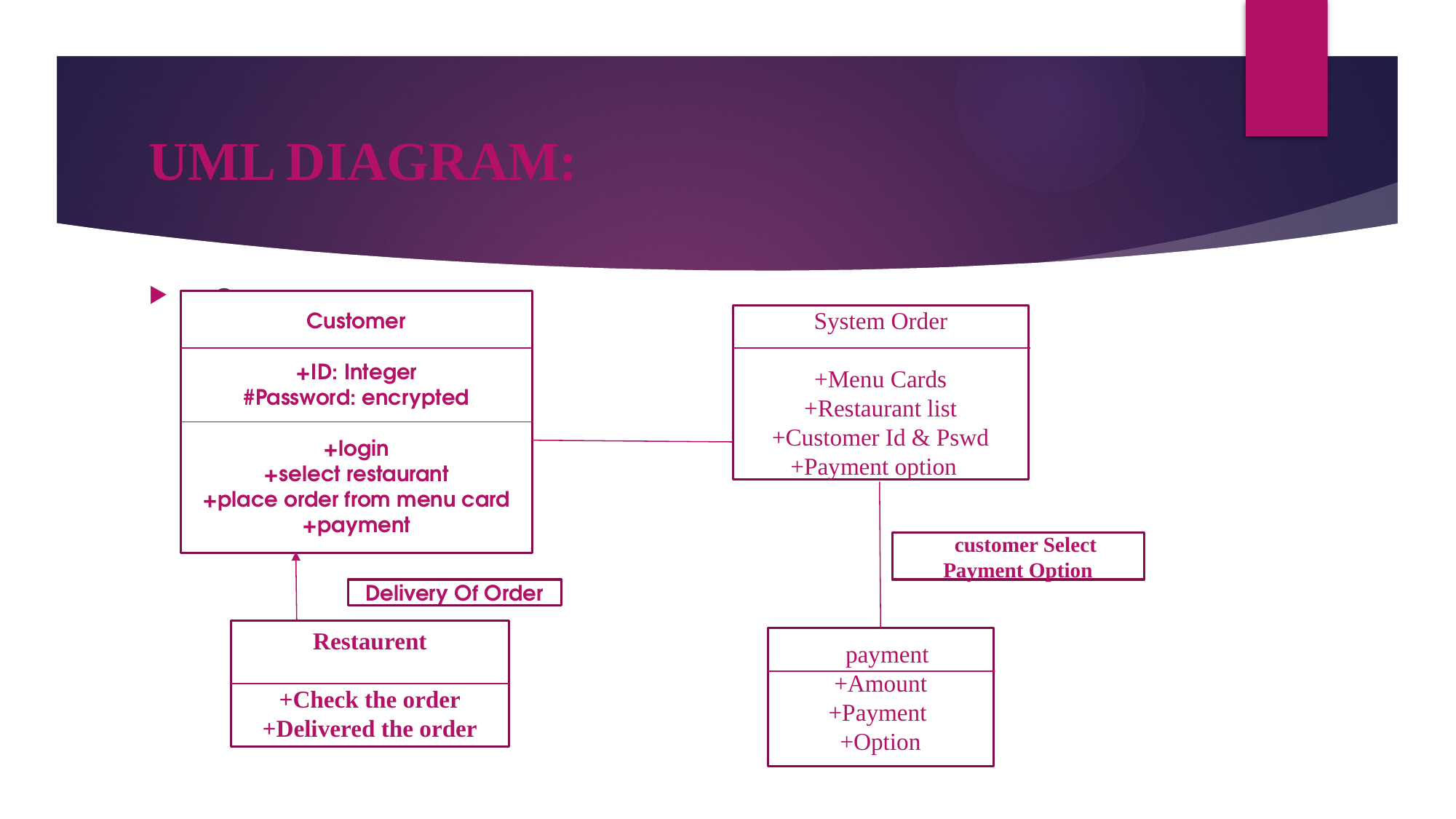

# UML DIAGRAM:
   C

Customer

+ID: Integer
#Password: encrypted

+login
+select restaurant
+place order from menu card
+payment

       D          d
System Order

+Menu Cards
+Restaurant list
+Customer Id & Pswd
+Payment optionS
Ccustomer Select Payment Option
Delivery Of Order
Restaurent

+Check the order
+Delivered the order
Ppayment
+Amount
+Payment
+Option